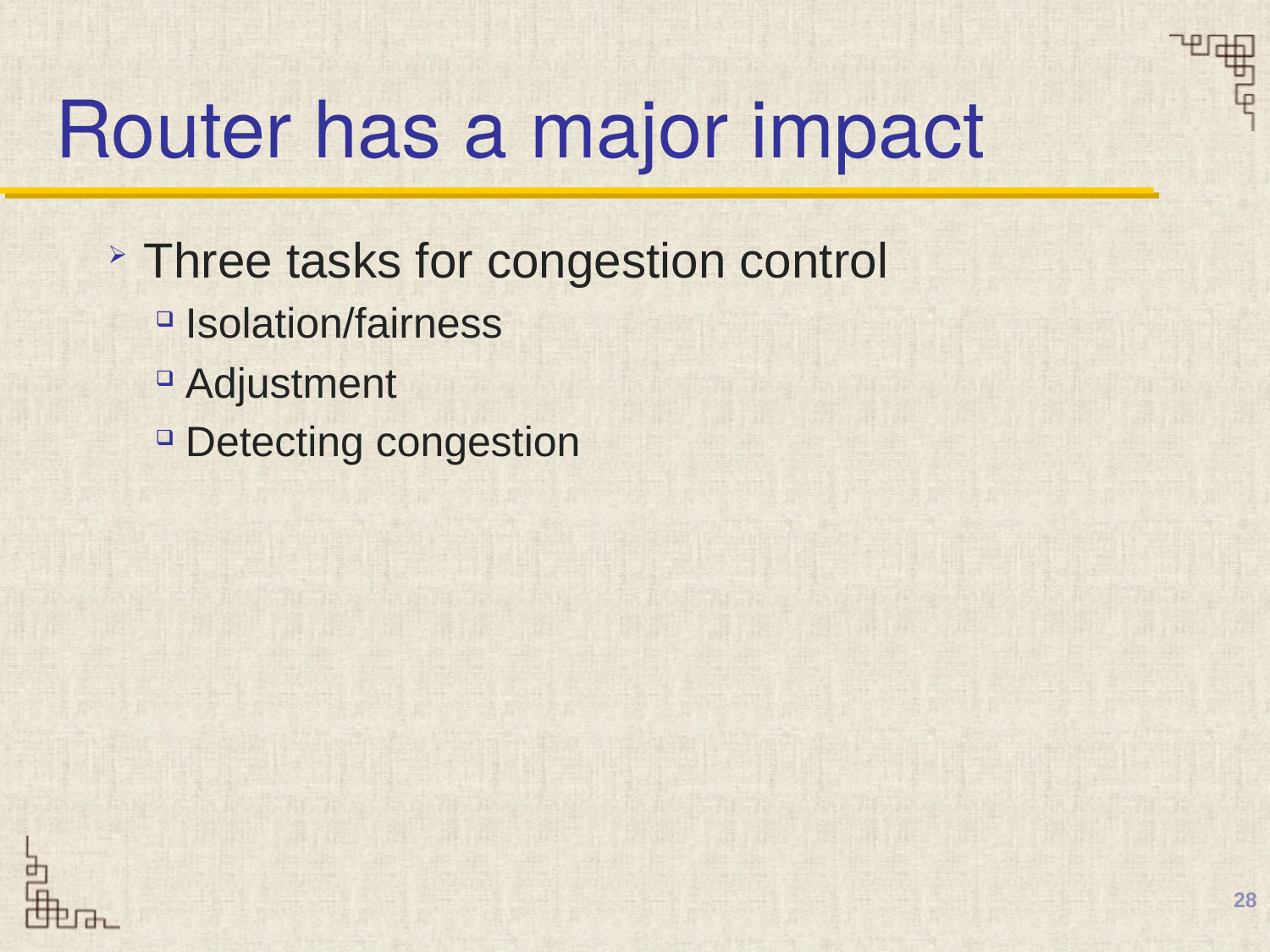

# Router has a major impact
Three tasks for congestion control
Isolation/fairness
Adjustment
Detecting congestion

28